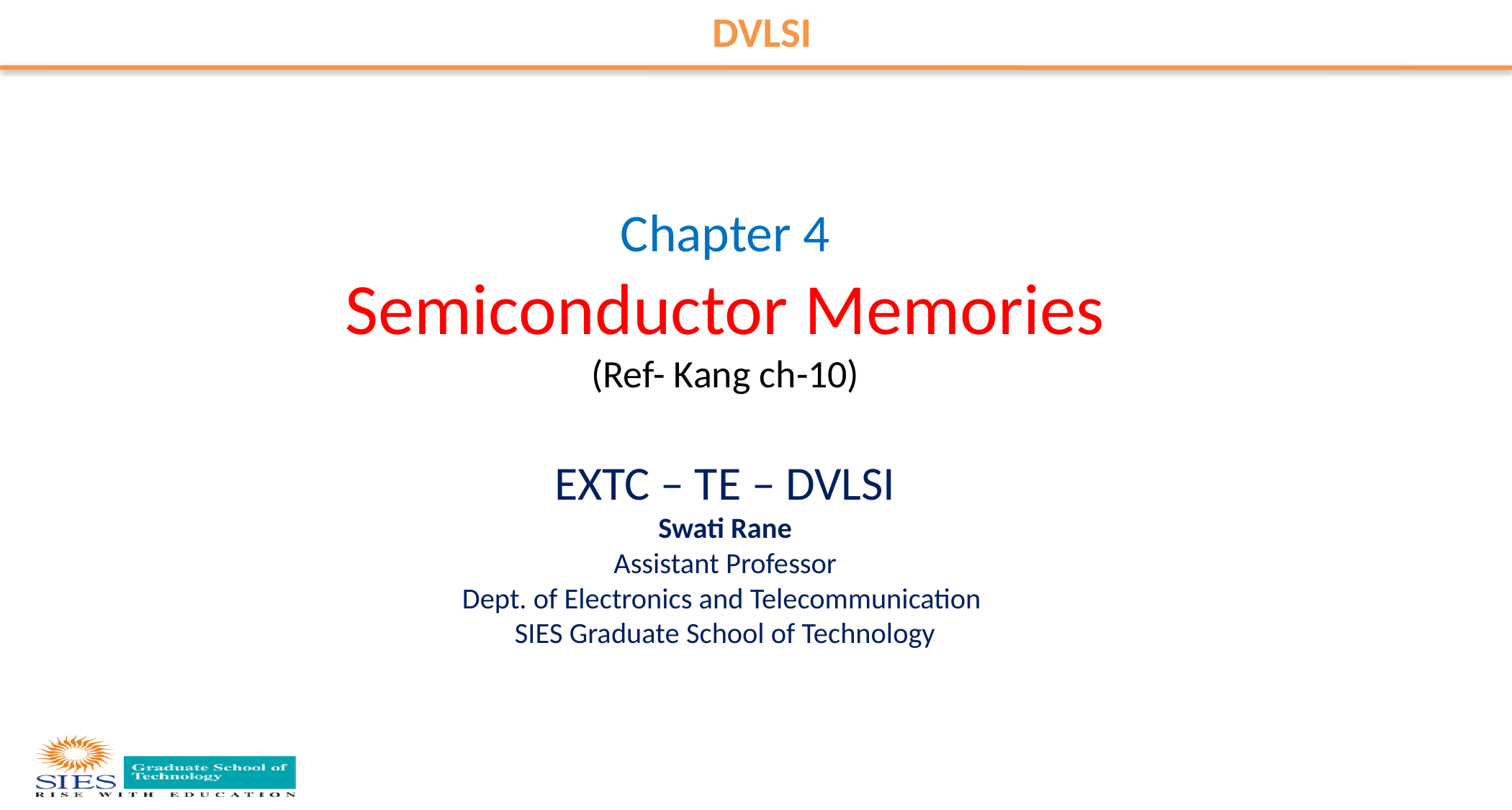

DVLSI
# Chapter 4 Semiconductor Memories (Ref- Kang ch-10) EXTC – TE – DVLSI Swati Rane Assistant Professor Dept. of Electronics and Telecommunication SIES Graduate School of Technology